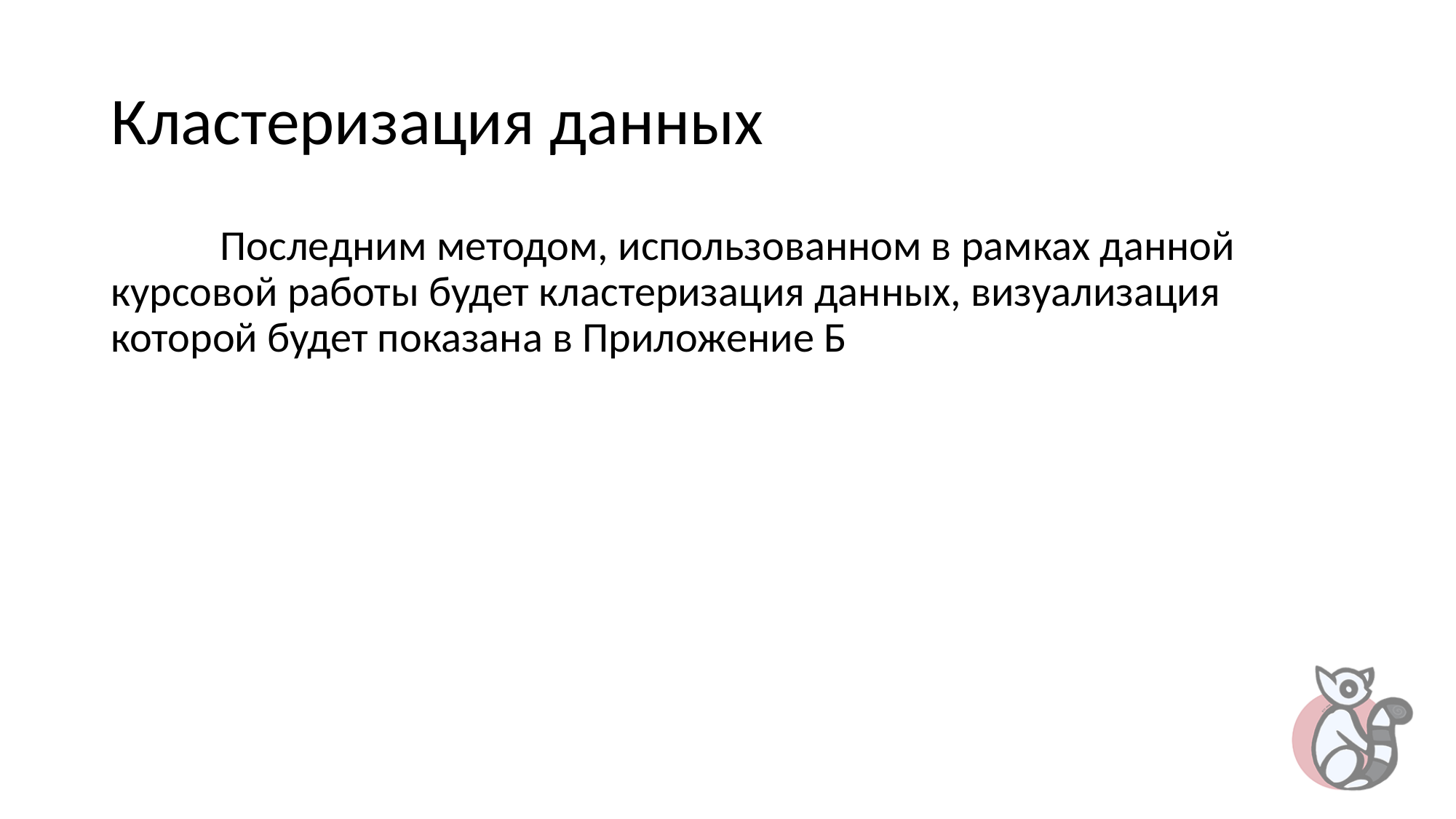

# Кластеризация данных
	Последним методом, использованном в рамках данной курсовой работы будет кластеризация данных, визуализация которой будет показана в Приложение Б